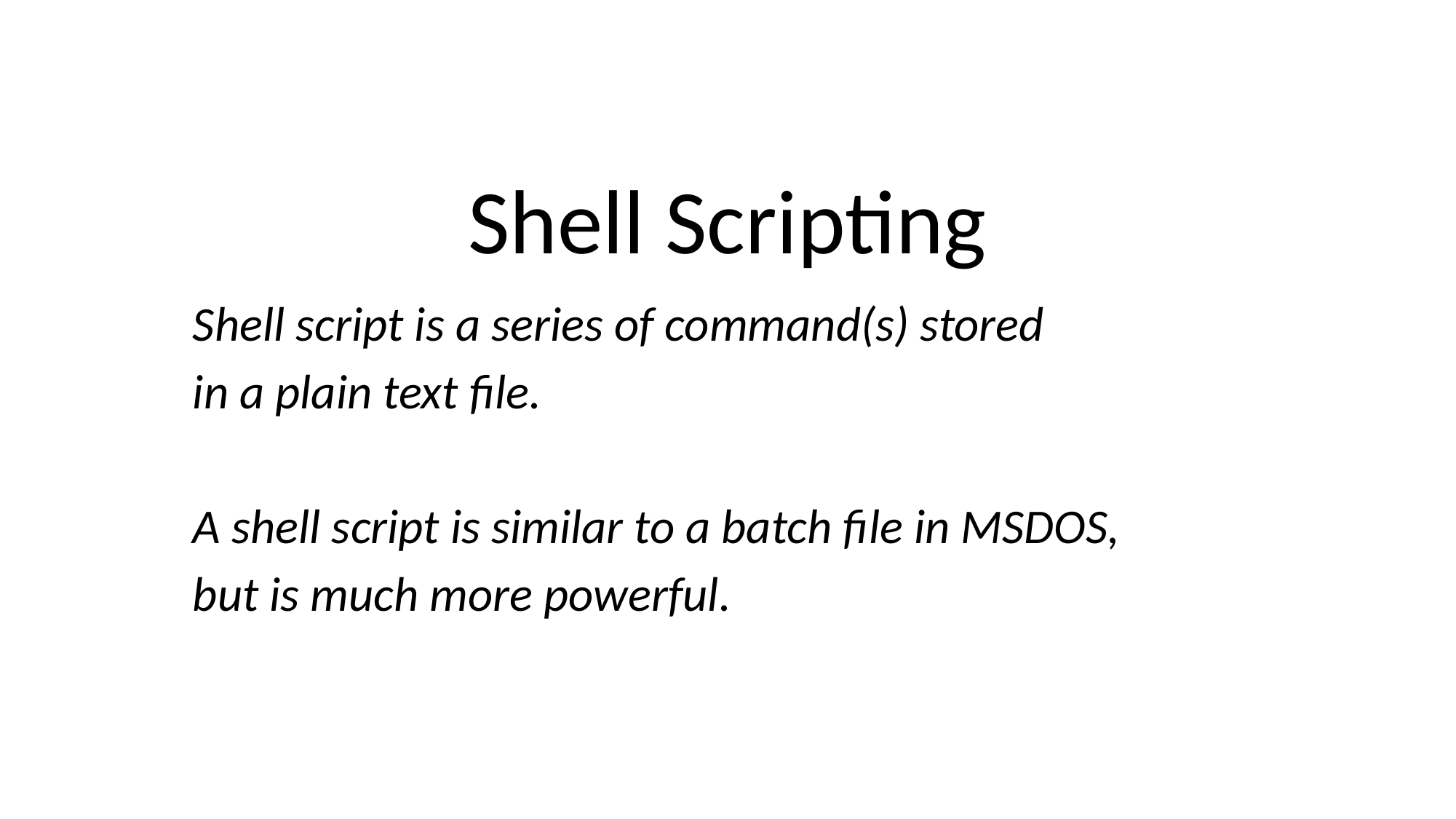

# Shell Scripting
Shell script is a series of command(s) stored
in a plain text file.

A shell script is similar to a batch file in MSDOS,
but is much more powerful.